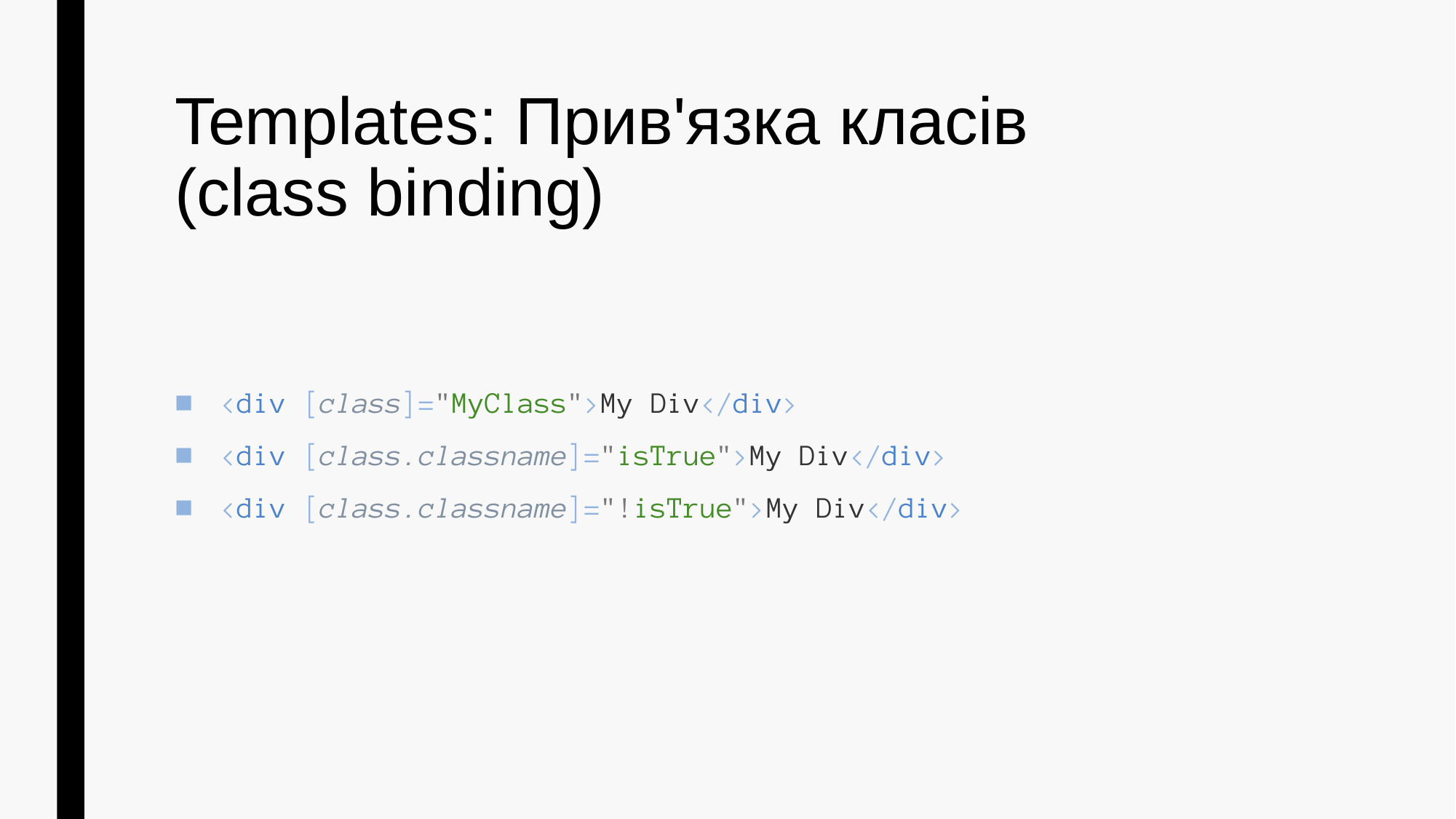

# Templates: Прив'язка класів (class binding)

<div [class]="MyClass">My Div</div>
<div [class.classname]="isTrue">My Div</div>
<div [class.classname]="!isTrue">My Div</div>